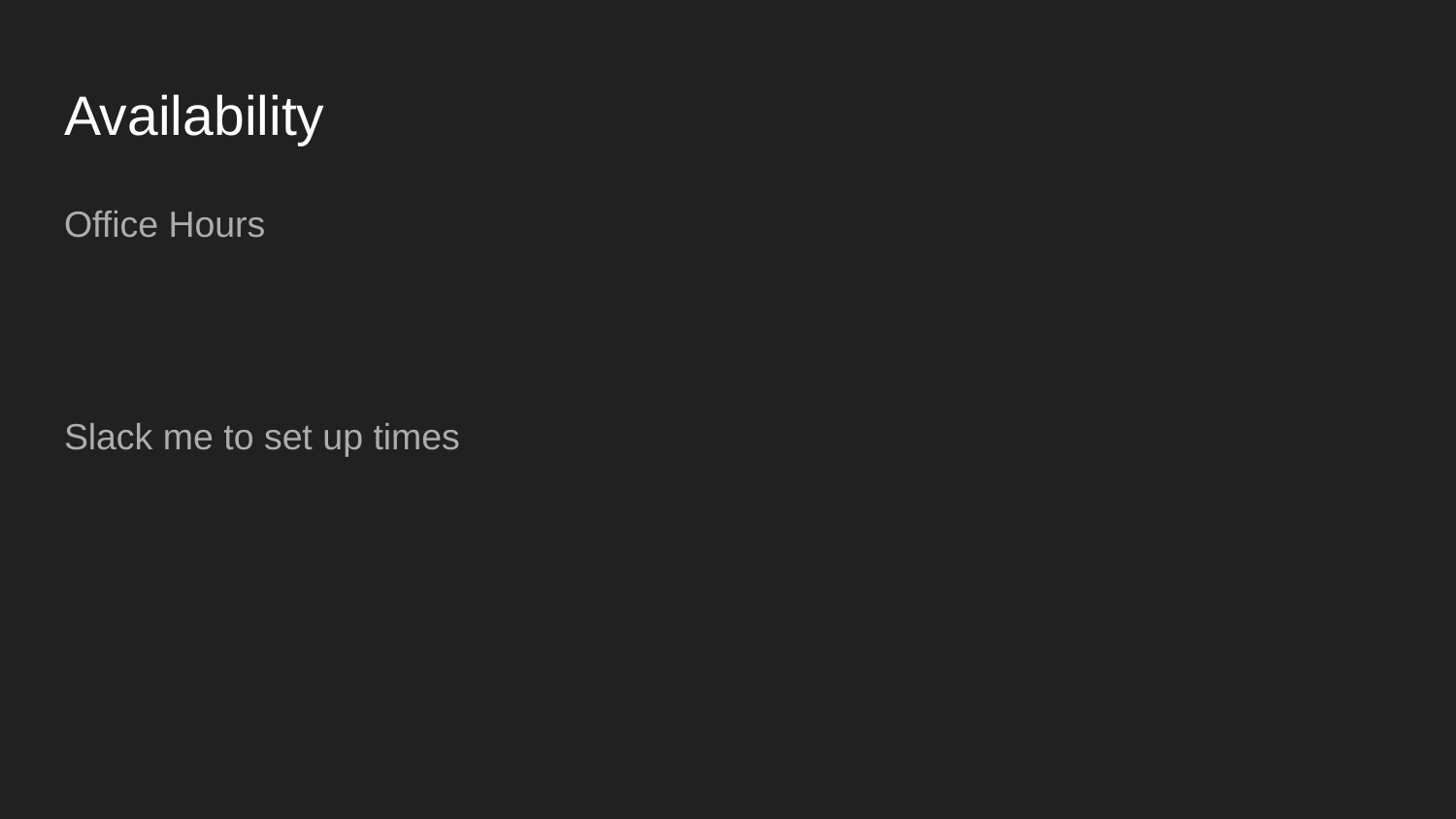

# Availability
Office Hours

Slack me to set up times